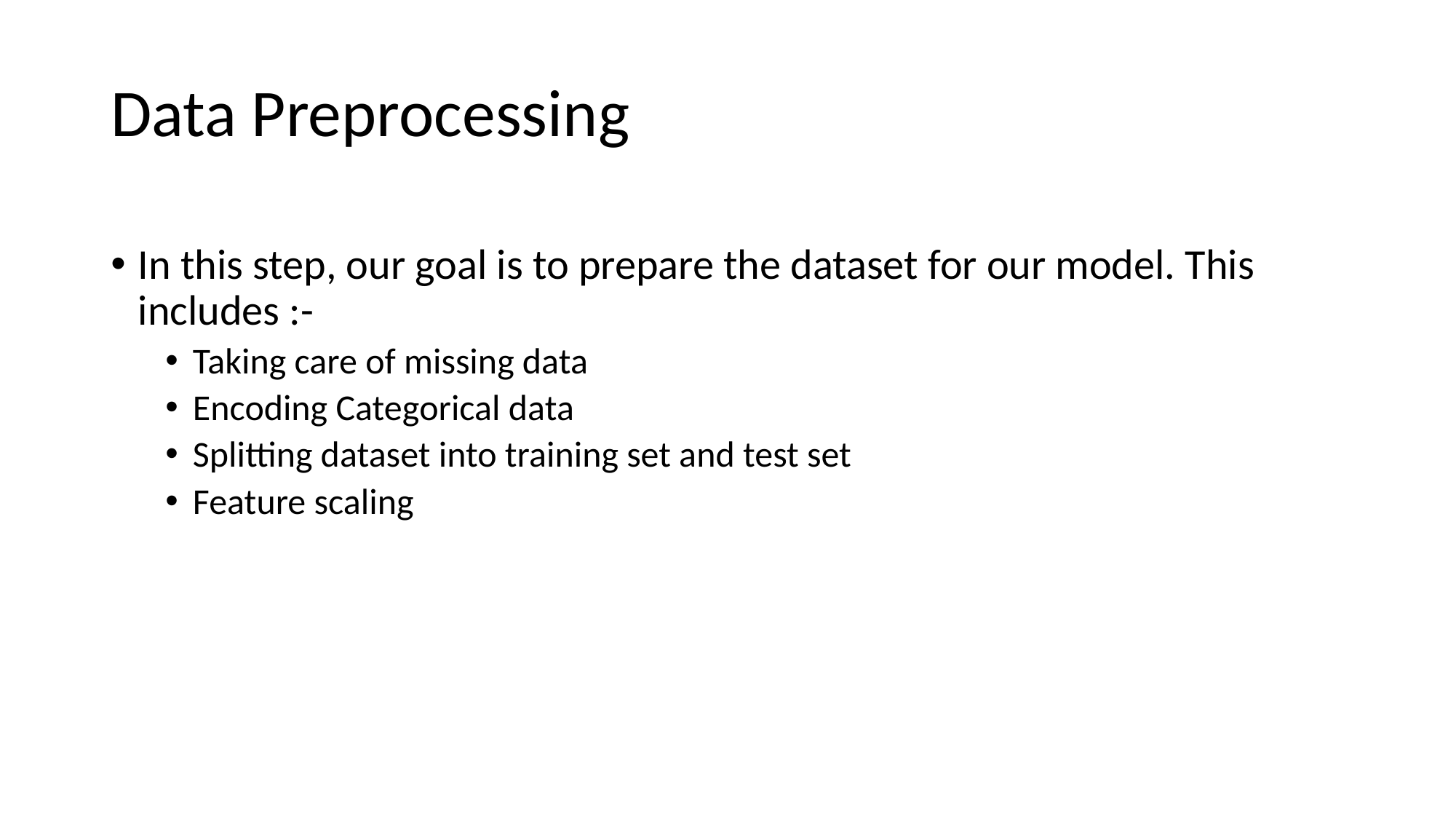

# Data Preprocessing
In this step, our goal is to prepare the dataset for our model. This includes :-
Taking care of missing data
Encoding Categorical data
Splitting dataset into training set and test set
Feature scaling